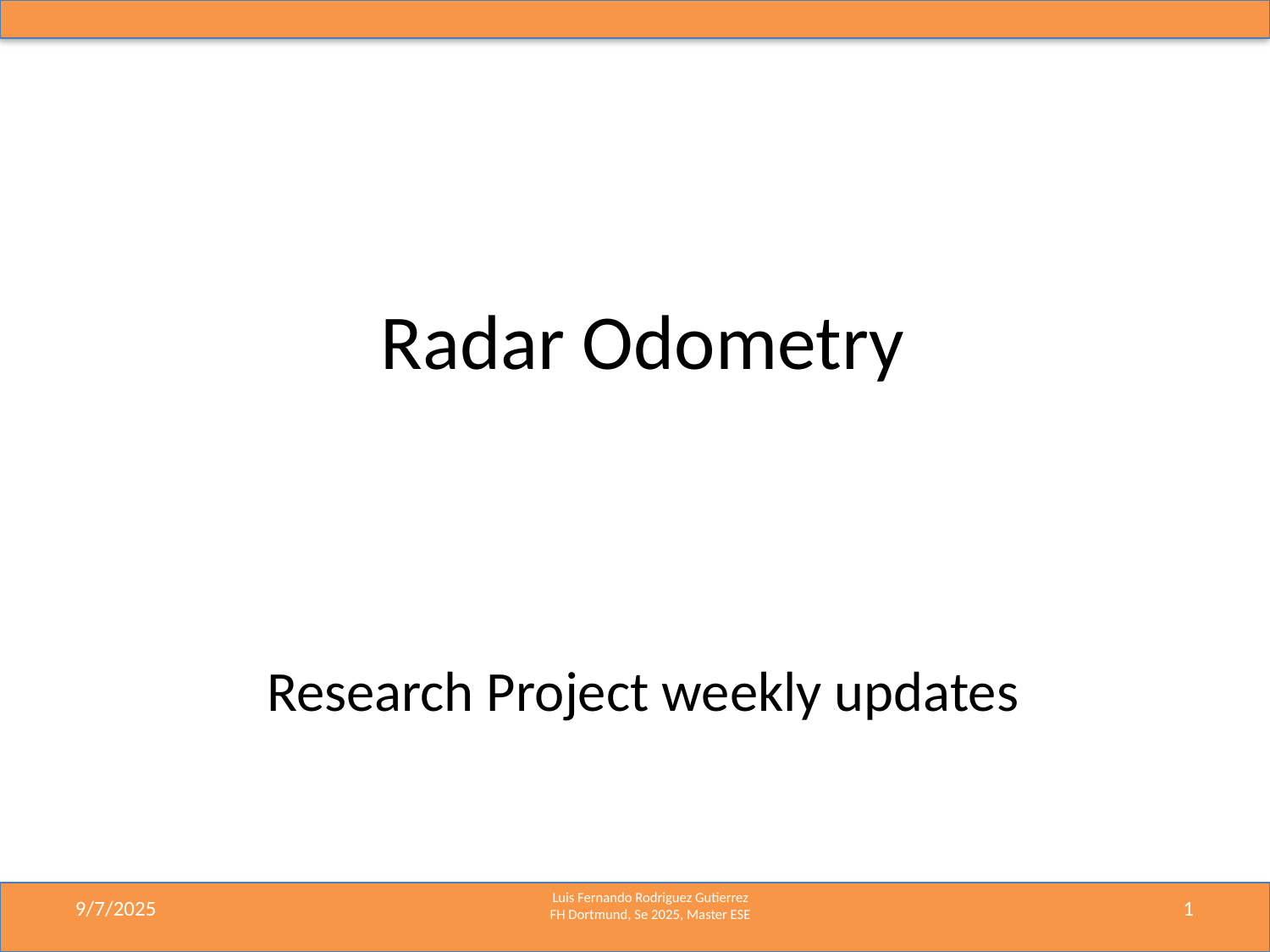

# Radar Odometry
Research Project weekly updates
9/7/2025
1